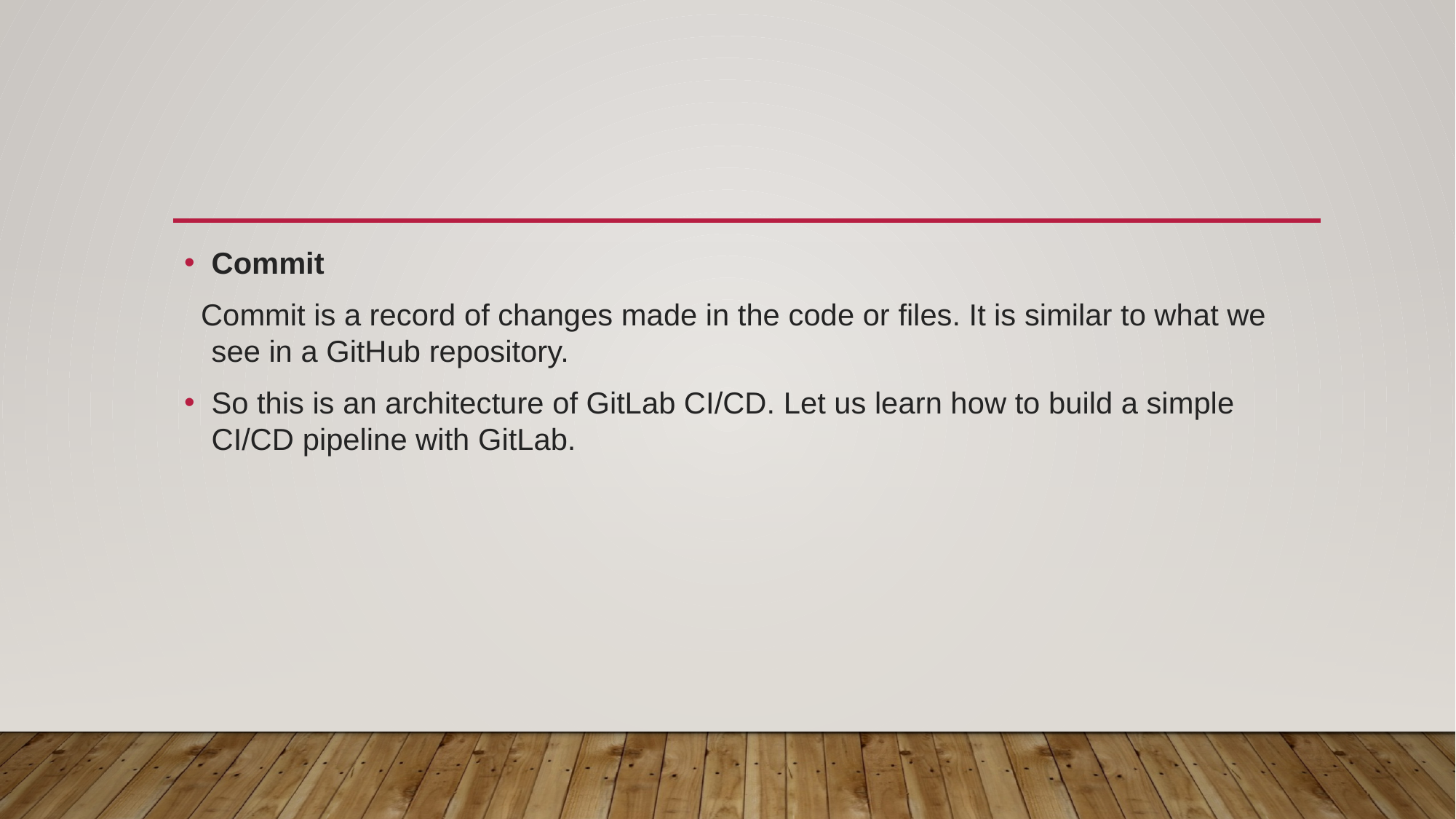

#
Commit
  Commit is a record of changes made in the code or files. It is similar to what we see in a GitHub repository.
So this is an architecture of GitLab CI/CD. Let us learn how to build a simple CI/CD pipeline with GitLab.